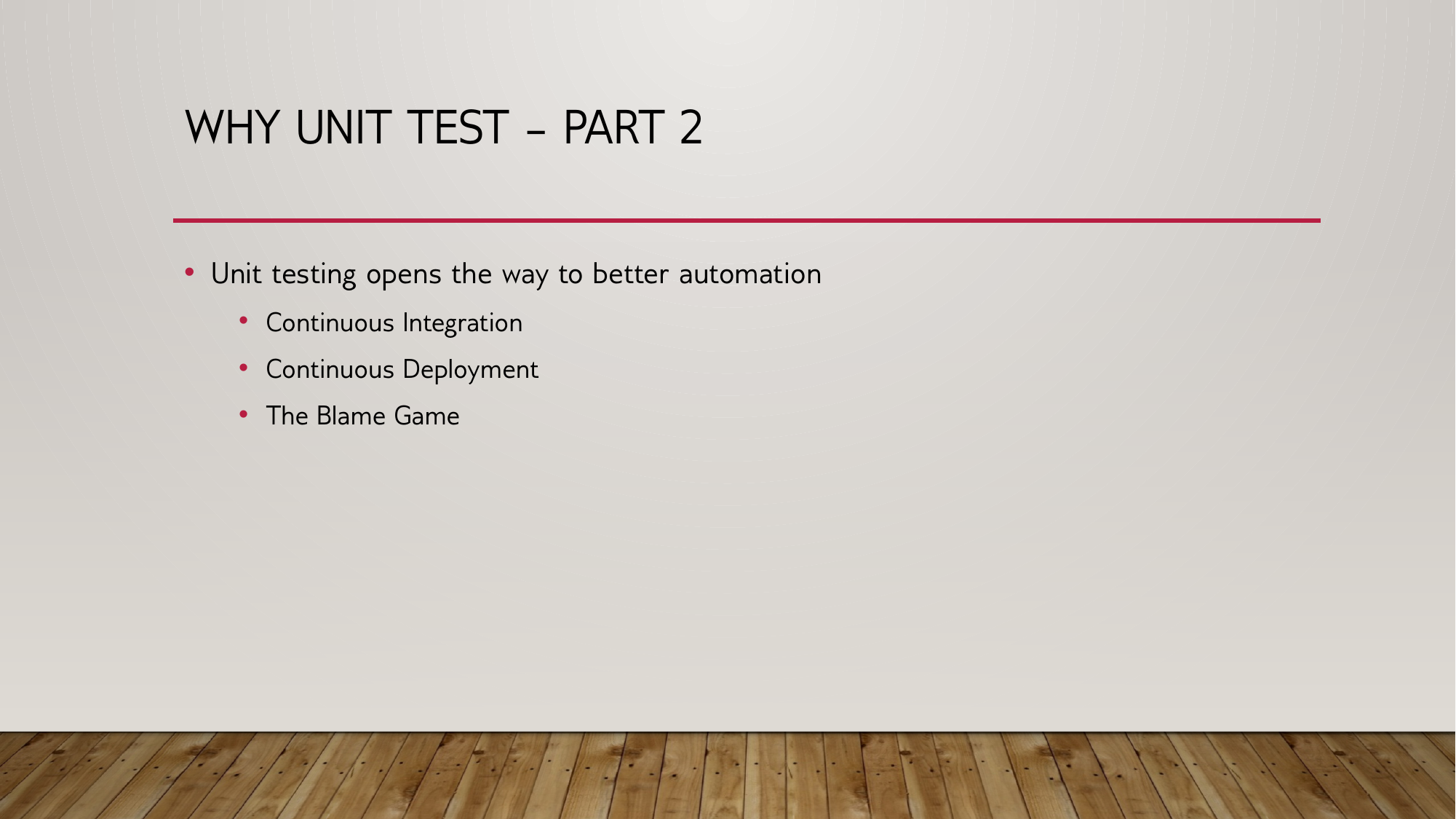

# Why Unit Test – Part 2
Unit testing opens the way to better automation
Continuous Integration
Continuous Deployment
The Blame Game